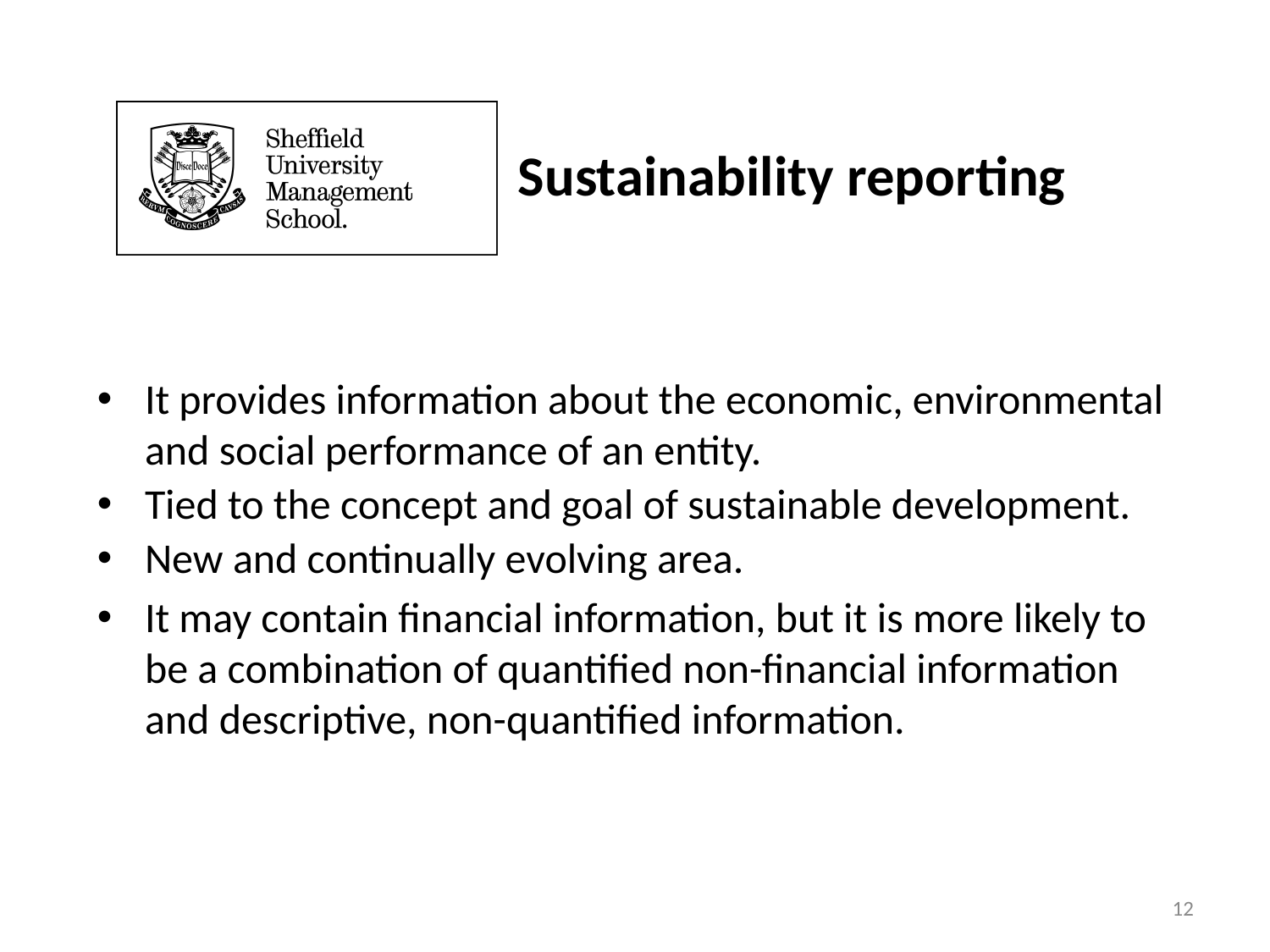

# Sustainability reporting
It provides information about the economic, environmental and social performance of an entity.
Tied to the concept and goal of sustainable development.
New and continually evolving area.
It may contain financial information, but it is more likely to be a combination of quantified non-financial information and descriptive, non-quantified information.

12